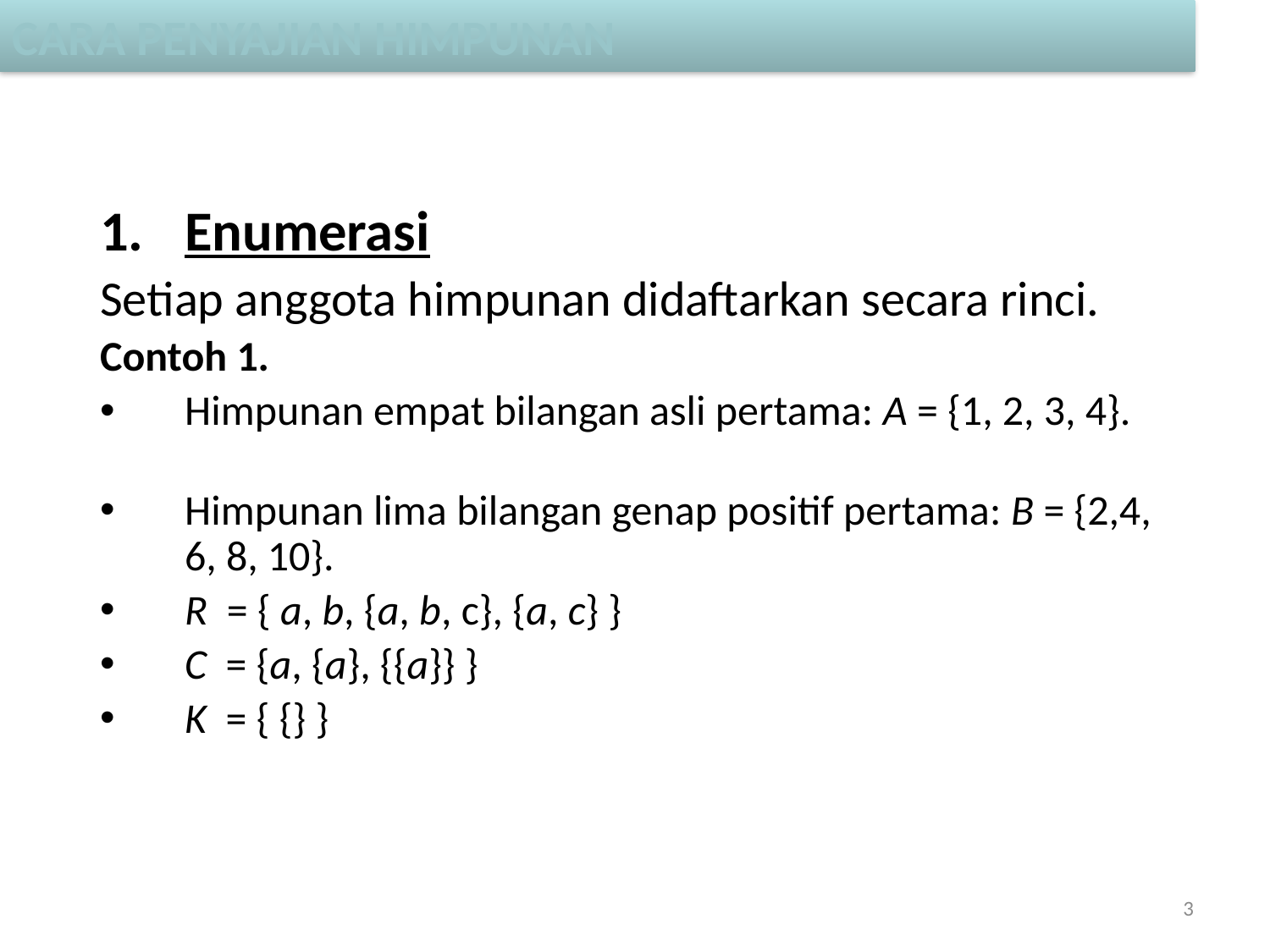

cARA penyajian himpunan
Enumerasi
Setiap anggota himpunan didaftarkan secara rinci.
Contoh 1.
Himpunan empat bilangan asli pertama: A = {1, 2, 3, 4}.
Himpunan lima bilangan genap positif pertama: B = {2,4, 6, 8, 10}.
R  = { a, b, {a, b, c}, {a, c} }
C  = {a, {a}, {{a}} }
K  = { {} }
3